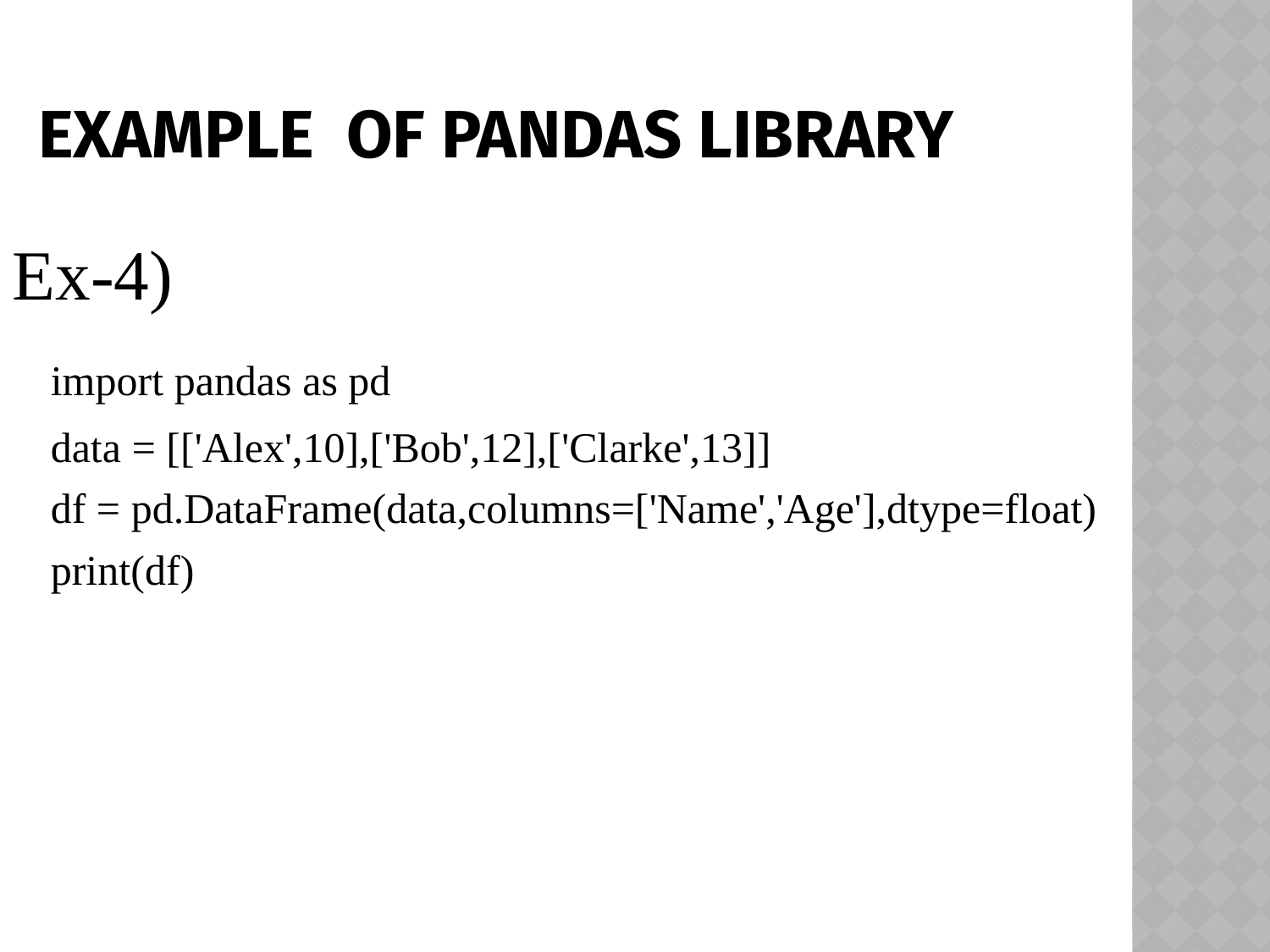

# Example  of pandas library
Ex-4)
	import pandas as pd
	data = [['Alex',10],['Bob',12],['Clarke',13]]
	df = pd.DataFrame(data,columns=['Name','Age'],dtype=float)
	print(df)